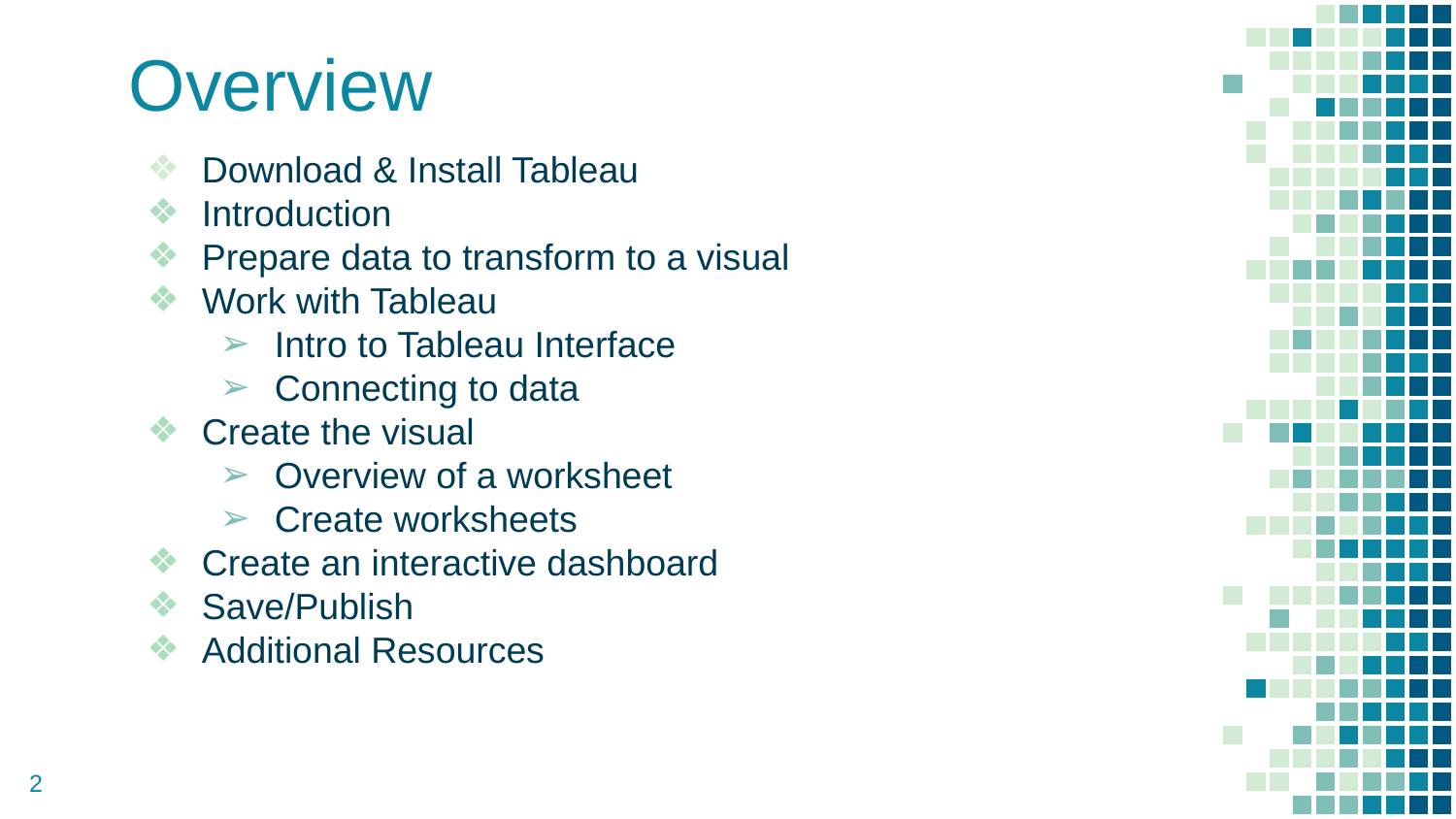

# Overview
Download & Install Tableau
Introduction
Prepare data to transform to a visual
Work with Tableau
Intro to Tableau Interface
Connecting to data
Create the visual
Overview of a worksheet
Create worksheets
Create an interactive dashboard
Save/Publish
Additional Resources

2